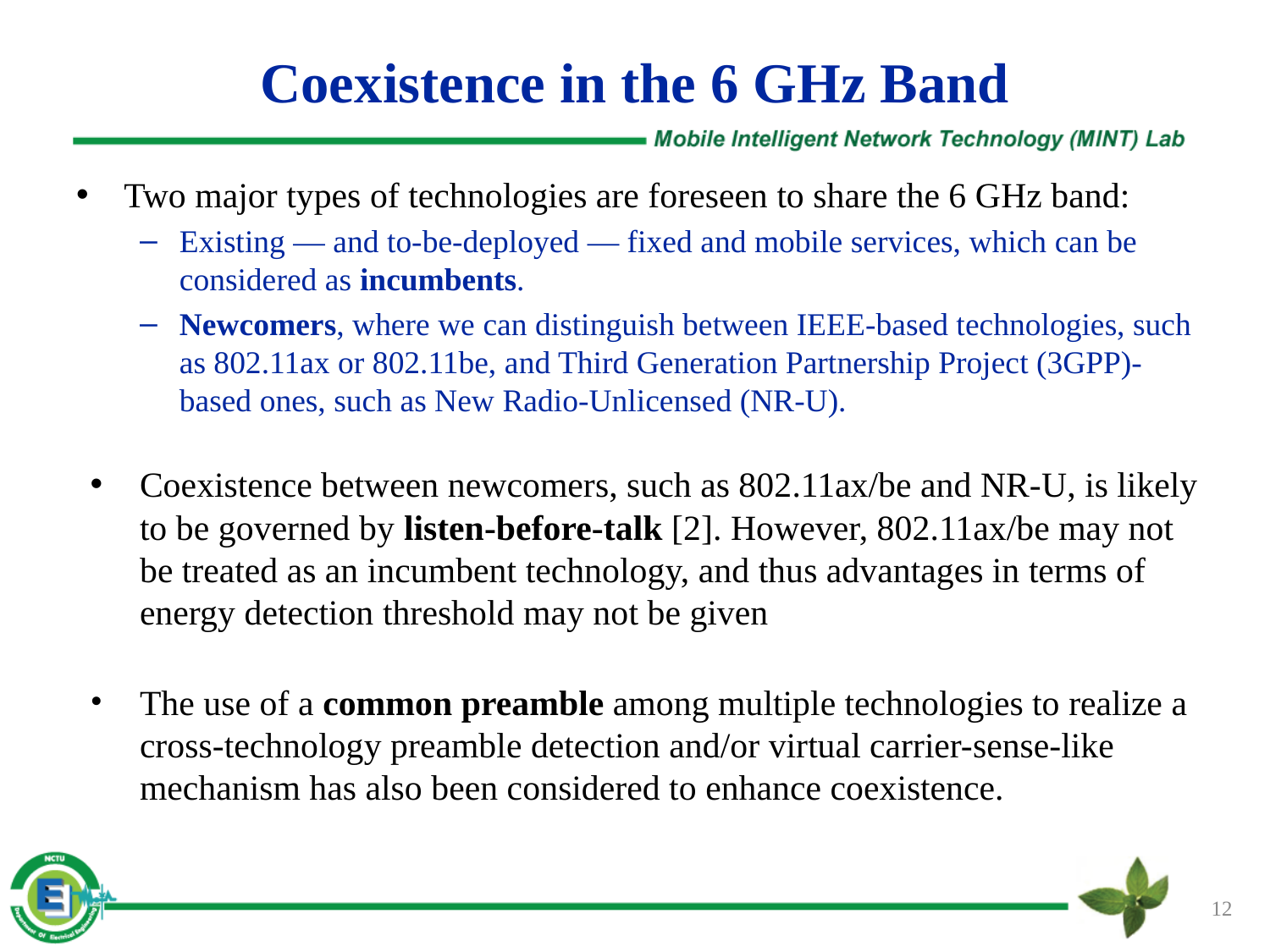

# Coexistence in the 6 GHz Band
Two major types of technologies are foreseen to share the 6 GHz band:
Existing — and to-be-deployed — fixed and mobile services, which can be considered as incumbents.
Newcomers, where we can distinguish between IEEE-based technologies, such as 802.11ax or 802.11be, and Third Generation Partnership Project (3GPP)-based ones, such as New Radio-Unlicensed (NR-U).

Coexistence between newcomers, such as 802.11ax/be and NR-U, is likely to be governed by listen-before-talk [2]. However, 802.11ax/be may not be treated as an incumbent technology, and thus advantages in terms of energy detection threshold may not be given

The use of a common preamble among multiple technologies to realize a cross-technology preamble detection and/or virtual carrier-sense-like mechanism has also been considered to enhance coexistence.

12